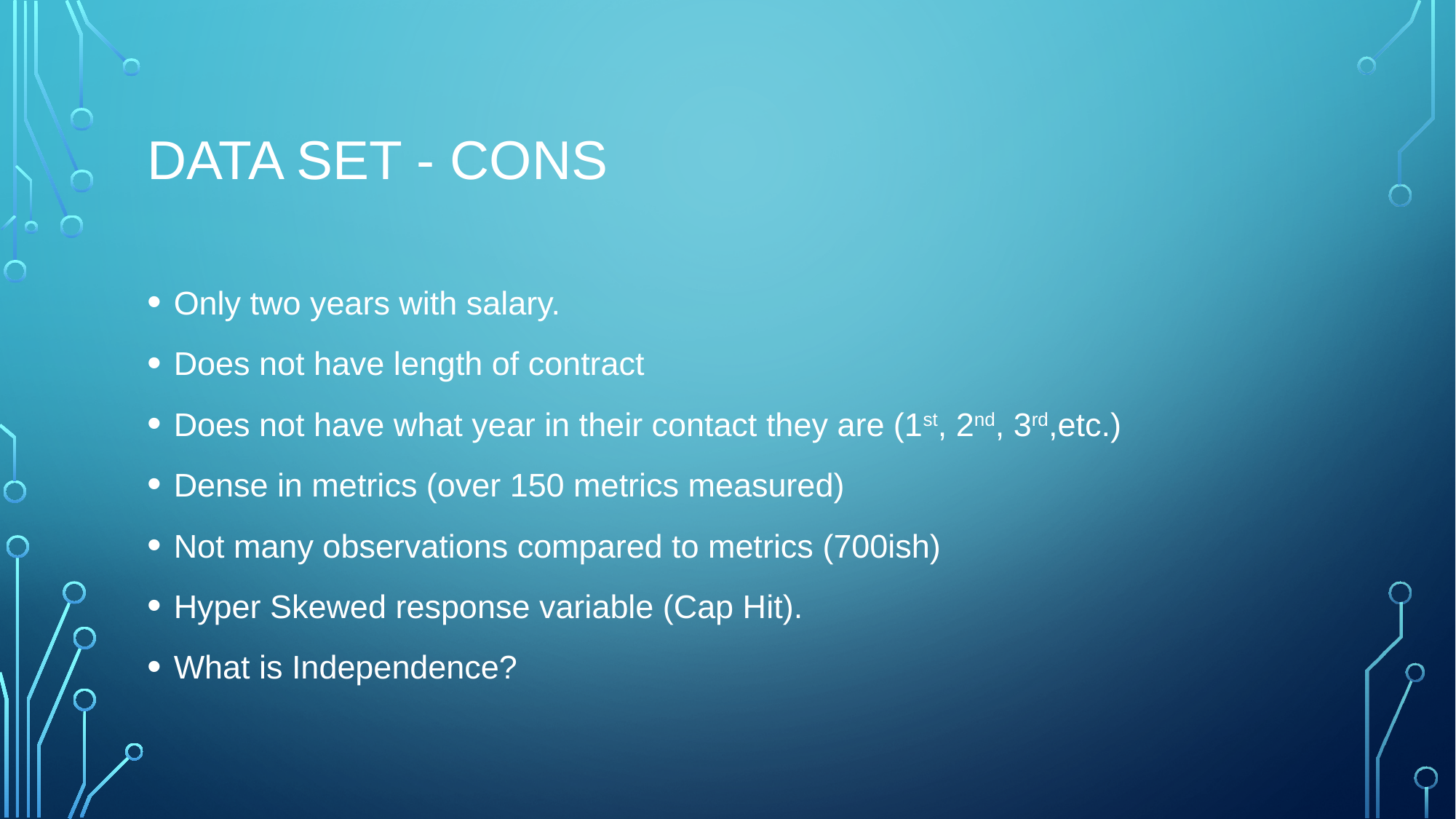

# Data Set - Cons
Only two years with salary.
Does not have length of contract
Does not have what year in their contact they are (1st, 2nd, 3rd,etc.)
Dense in metrics (over 150 metrics measured)
Not many observations compared to metrics (700ish)
Hyper Skewed response variable (Cap Hit).
What is Independence?